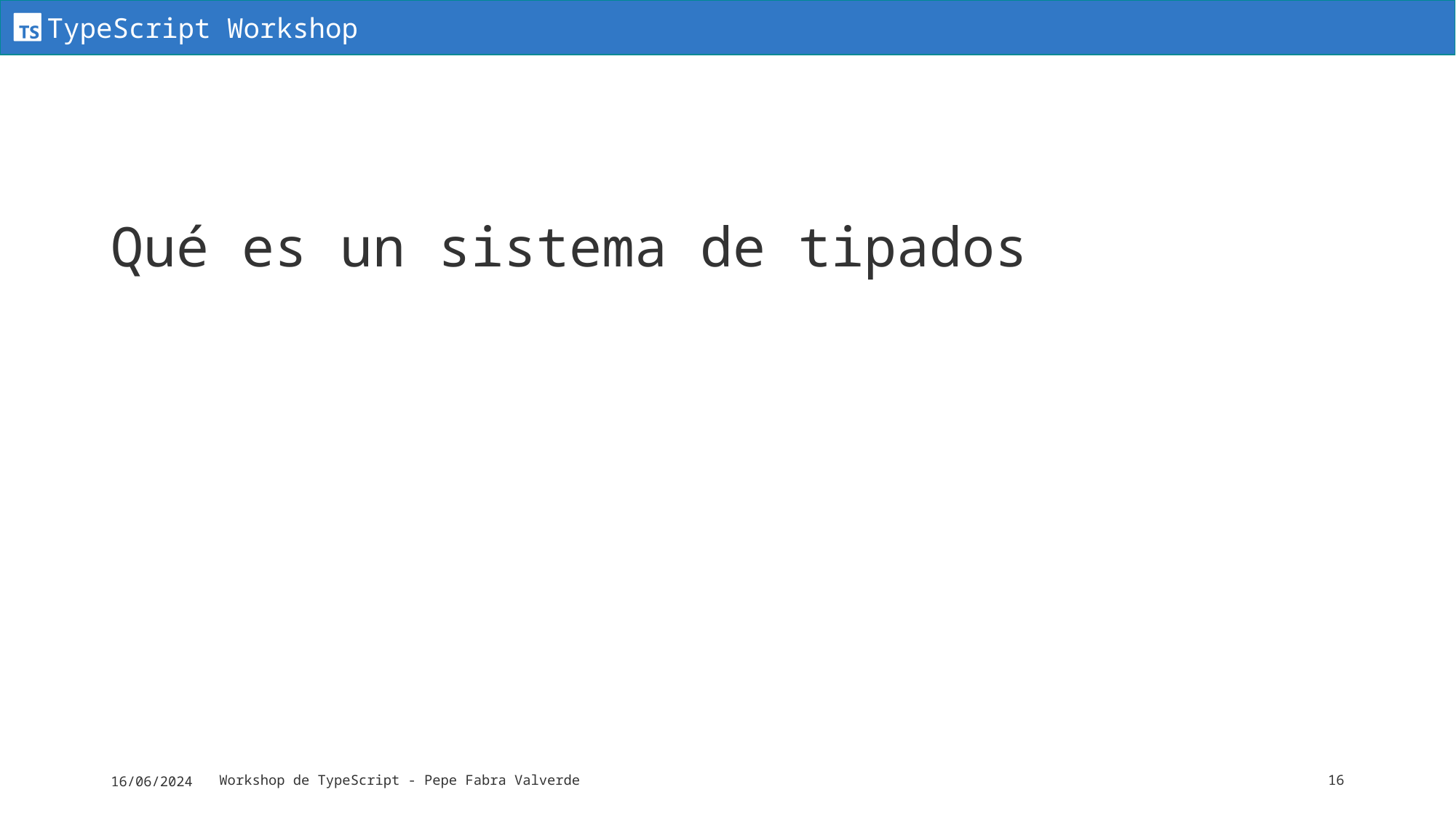

# Qué es un sistema de tipados

16/06/2024
Workshop de TypeScript - Pepe Fabra Valverde
16